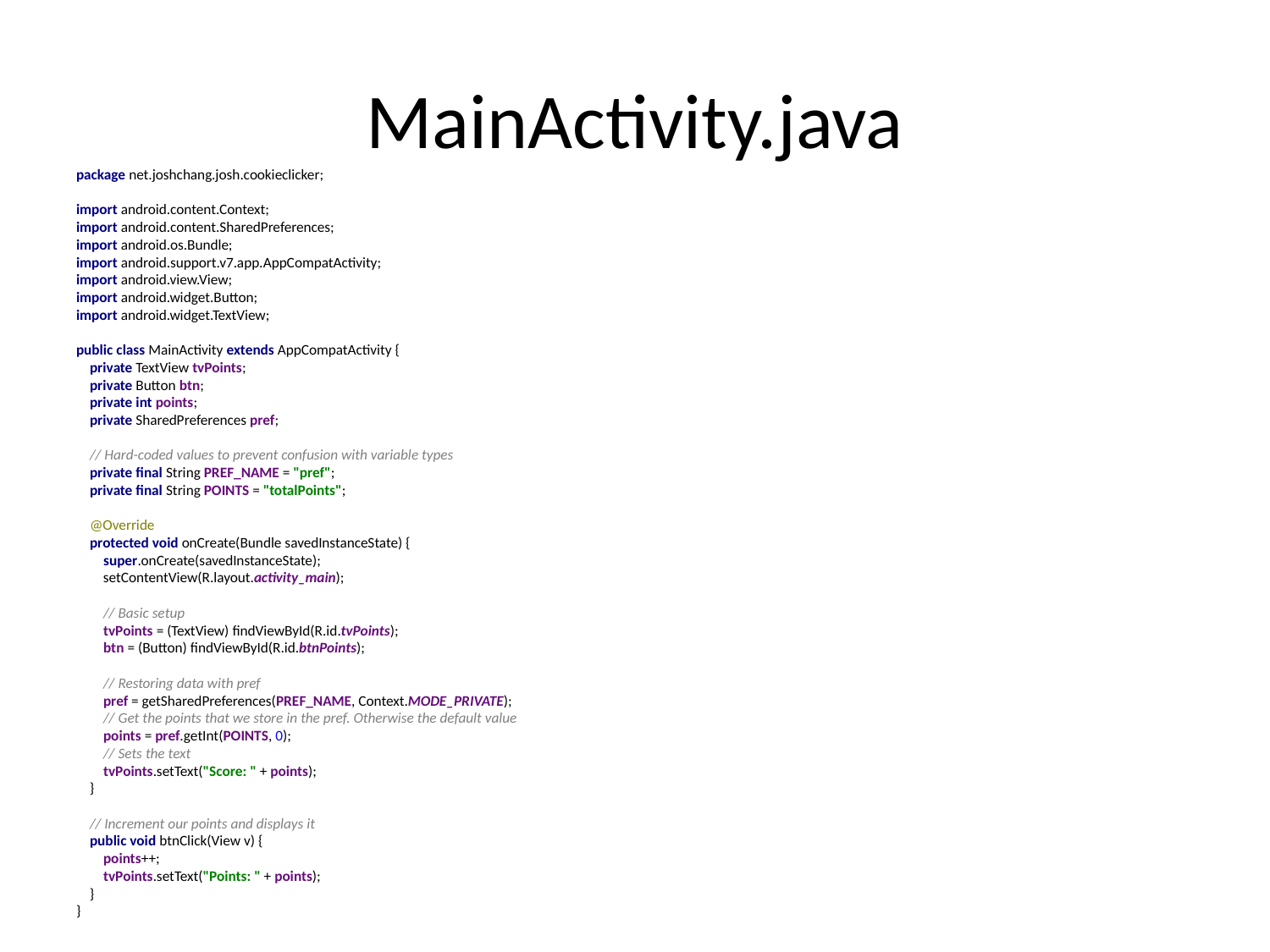

# MainActivity.java
package net.joshchang.josh.cookieclicker;
import android.content.Context;
import android.content.SharedPreferences;
import android.os.Bundle;
import android.support.v7.app.AppCompatActivity;
import android.view.View;
import android.widget.Button;
import android.widget.TextView;
public class MainActivity extends AppCompatActivity {
    private TextView tvPoints;
    private Button btn;
    private int points;
    private SharedPreferences pref;
    // Hard-coded values to prevent confusion with variable types
    private final String PREF_NAME = "pref";
    private final String POINTS = "totalPoints";
    @Override
    protected void onCreate(Bundle savedInstanceState) {
        super.onCreate(savedInstanceState);
        setContentView(R.layout.activity_main);
        // Basic setup
        tvPoints = (TextView) findViewById(R.id.tvPoints);
        btn = (Button) findViewById(R.id.btnPoints);
        // Restoring data with pref
        pref = getSharedPreferences(PREF_NAME, Context.MODE_PRIVATE);
        // Get the points that we store in the pref. Otherwise the default value
        points = pref.getInt(POINTS, 0);
        // Sets the text
        tvPoints.setText("Score: " + points);
    }
    // Increment our points and displays it
    public void btnClick(View v) {
        points++;
        tvPoints.setText("Points: " + points);
    }
}